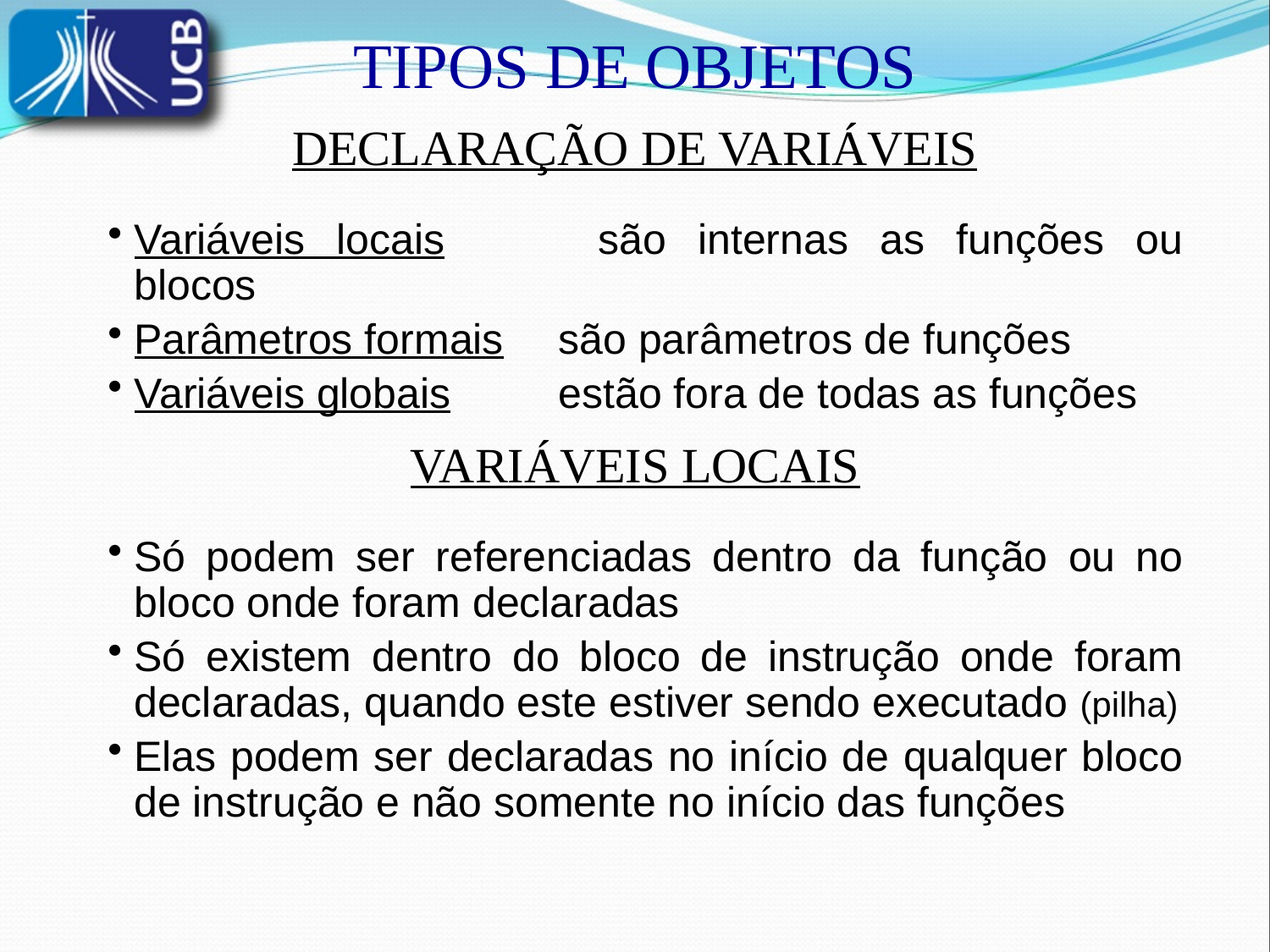

TIPOS DE OBJETOS
DECLARAÇÃO DE VARIÁVEIS
Variáveis locais 	são internas as funções ou blocos
Parâmetros formais 	são parâmetros de funções
Variáveis globais 	estão fora de todas as funções
VARIÁVEIS LOCAIS
Só podem ser referenciadas dentro da função ou no bloco onde foram declaradas
Só existem dentro do bloco de instrução onde foram declaradas, quando este estiver sendo executado (pilha)
Elas podem ser declaradas no início de qualquer bloco de instrução e não somente no início das funções